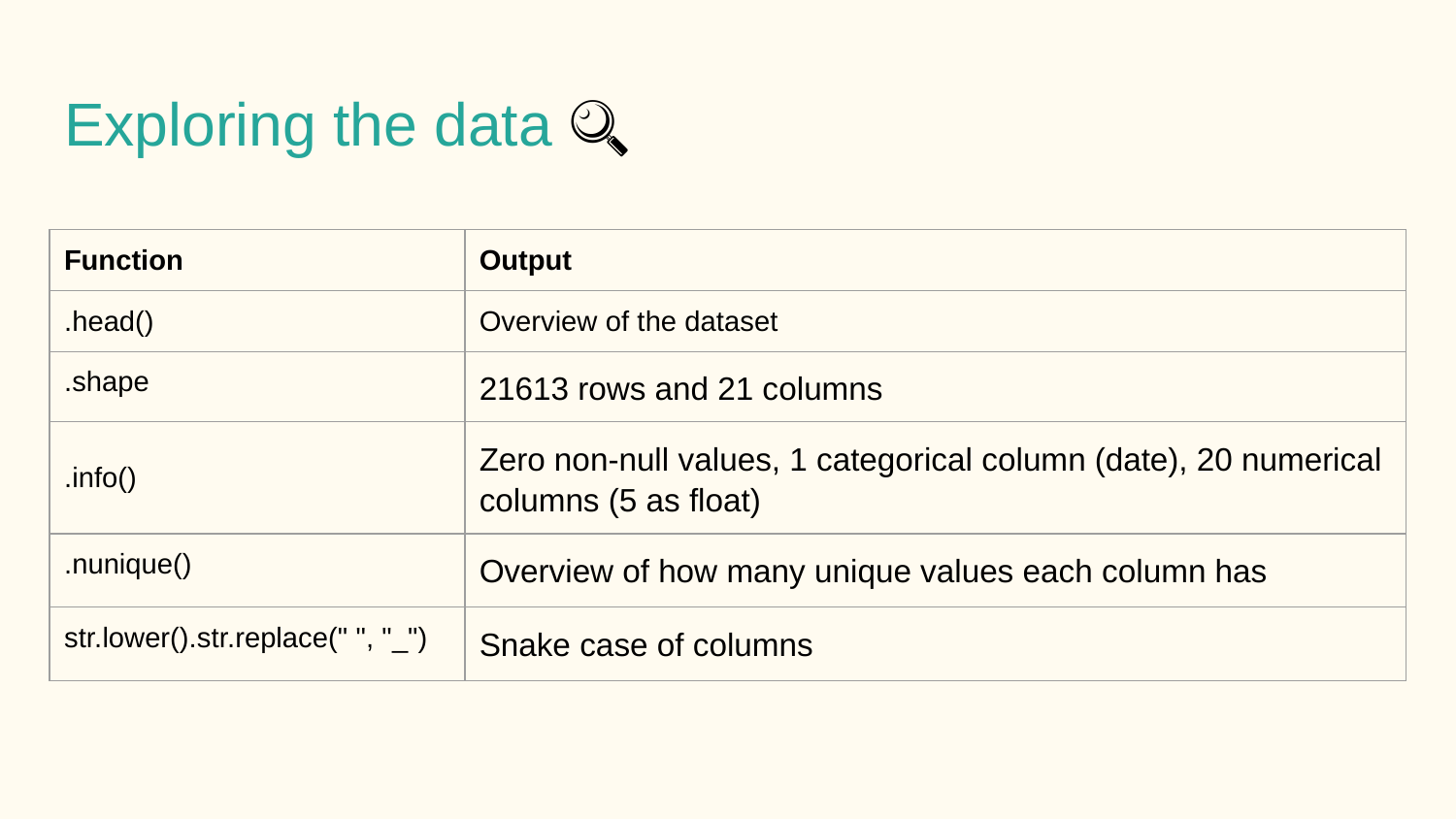

# Exploring the data 🔍
| Function | Output |
| --- | --- |
| .head() | Overview of the dataset |
| .shape | 21613 rows and 21 columns |
| .info() | Zero non-null values, 1 categorical column (date), 20 numerical columns (5 as float) |
| .nunique() | Overview of how many unique values each column has |
| str.lower().str.replace(" ", "\_") | Snake case of columns |